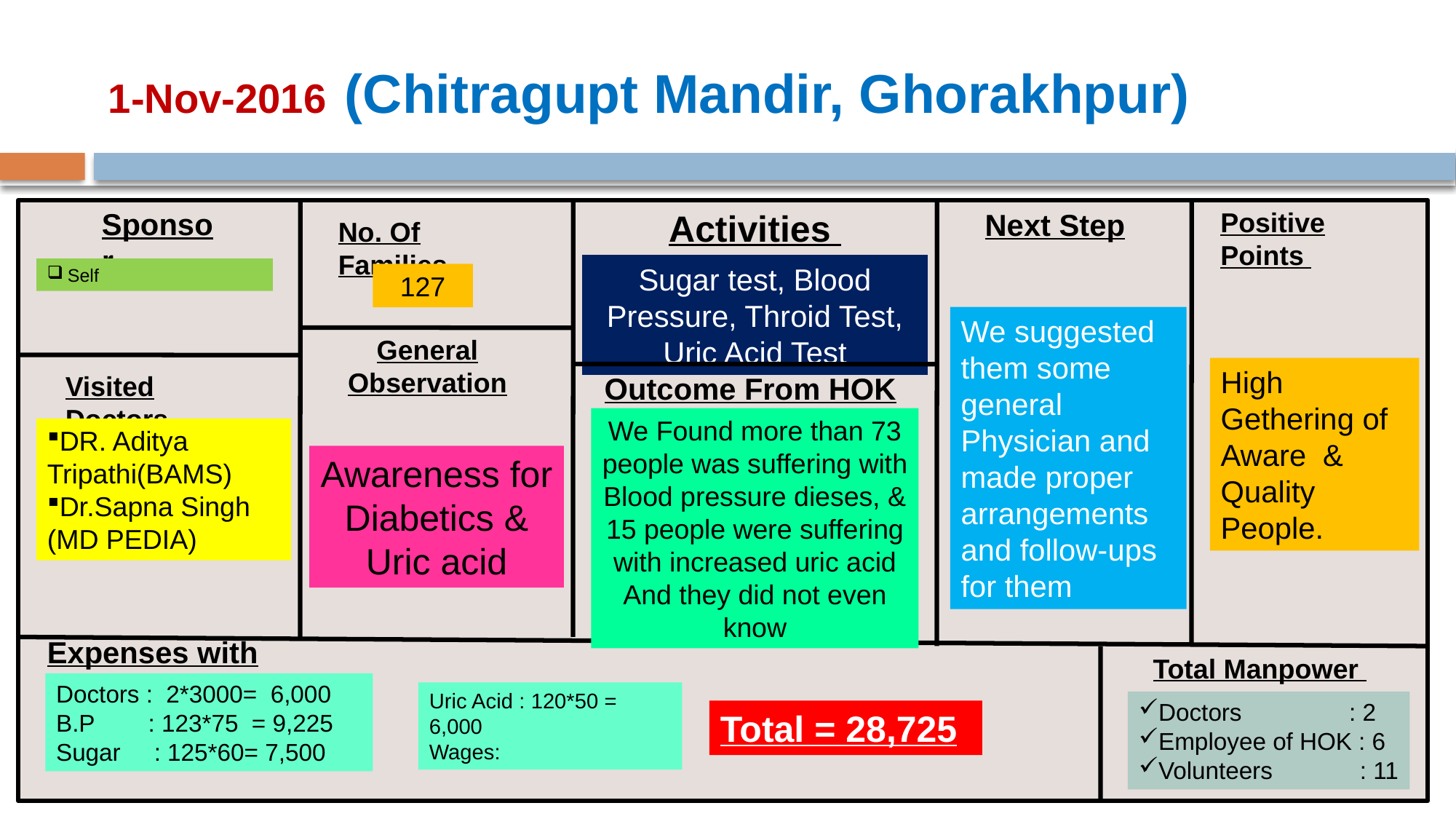

# 1-Nov-2016 (Chitragupt Mandir, Ghorakhpur)

Sponsor
Activities
Next Step
Positive Points
No. Of Families
Sugar test, Blood Pressure, Throid Test, Uric Acid Test
Self
127
We suggested them some general Physician and made proper arrangements and follow-ups for them
General Observation
High Gethering of Aware  & Quality People.
Visited Doctors
Outcome From HOK
We Found more than 73 people was suffering with Blood pressure dieses, & 15 people were suffering with increased uric acid
And they did not even know
DR. Aditya Tripathi(BAMS)
Dr.Sapna Singh (MD PEDIA)
Awareness for Diabetics & Uric acid
Expenses with Breakups
Total Manpower
Doctors :  2*3000=  6,000
B.P        : 123*75  = 9,225
Sugar     : 125*60= 7,500
Uric Acid : 120*50 = 6,000
Wages:
Doctors                : 2
Employee of HOK : 6
Volunteers             : 11
Total = 28,725